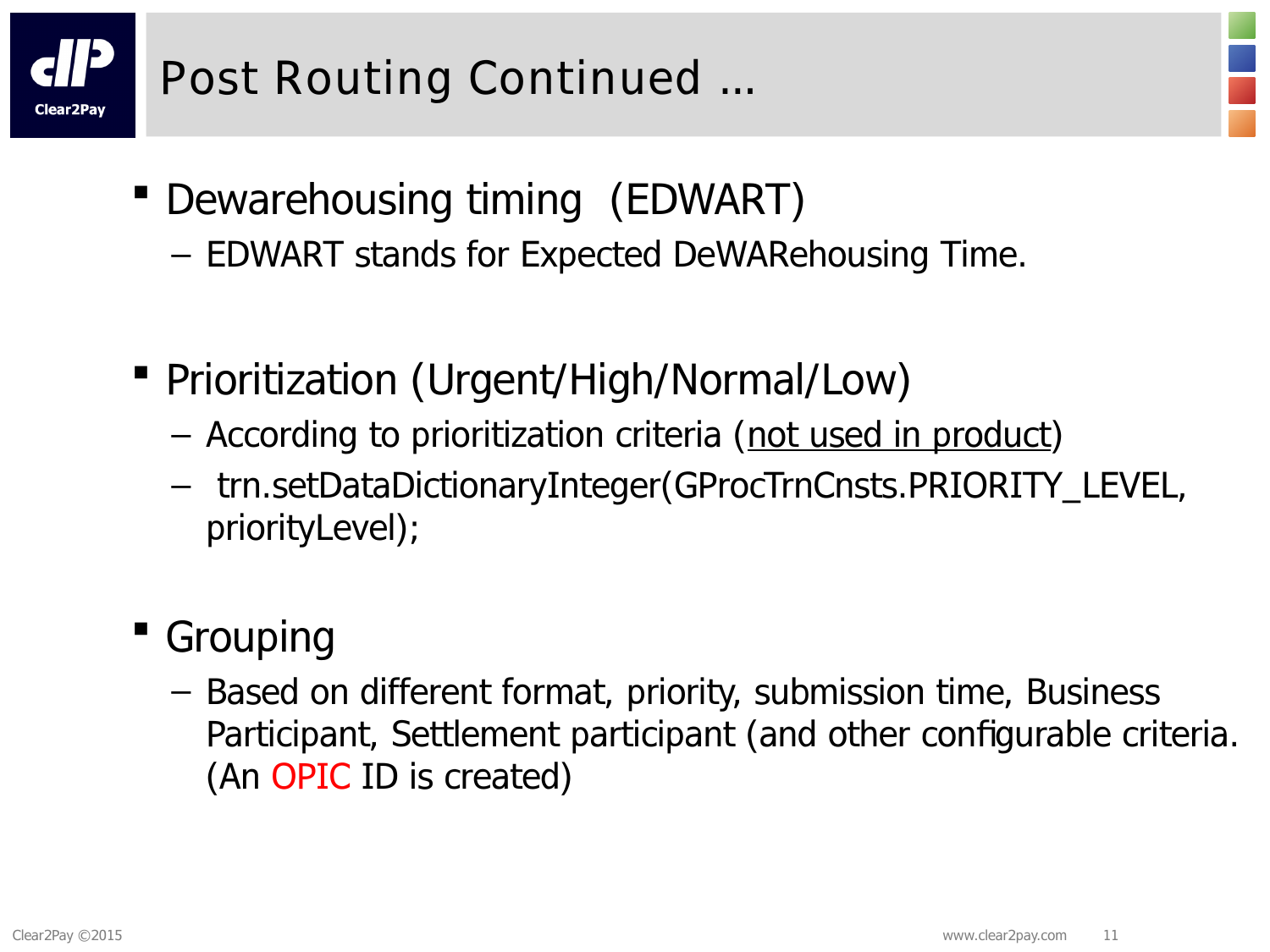

# Post Routing Continued …
Dewarehousing timing  (EDWART)
EDWART stands for Expected DeWARehousing Time.

Prioritization (Urgent/High/Normal/Low)
According to prioritization criteria (not used in product)
 trn.setDataDictionaryInteger(GProcTrnCnsts.PRIORITY_LEVEL, priorityLevel);

Grouping
Based on different format, priority, submission time, Business Participant, Settlement participant (and other configurable criteria. (An OPIC ID is created)